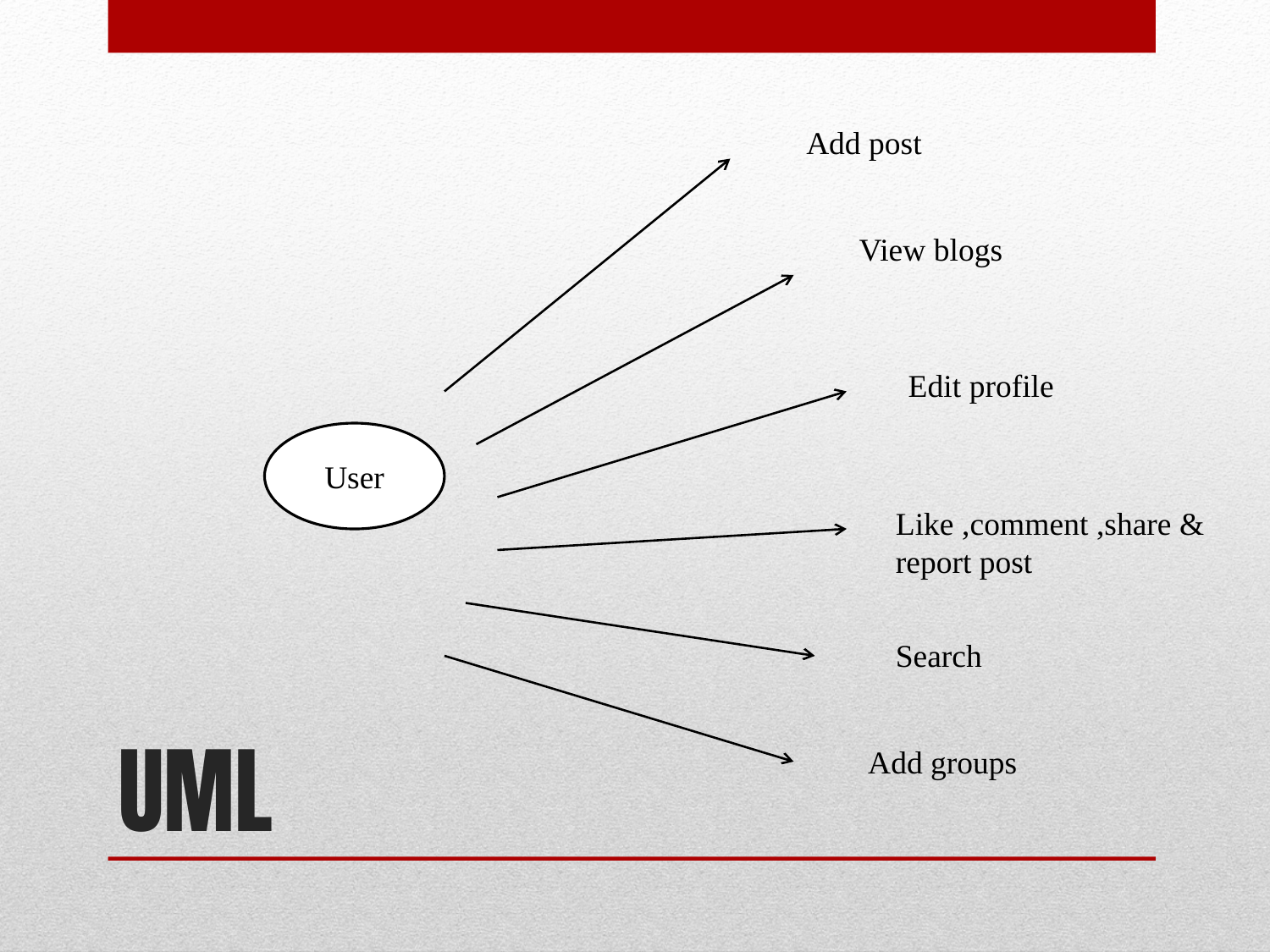

Add post
View blogs
Edit profile
User
Like ,comment ,share & report post
Search
# UML
Add groups